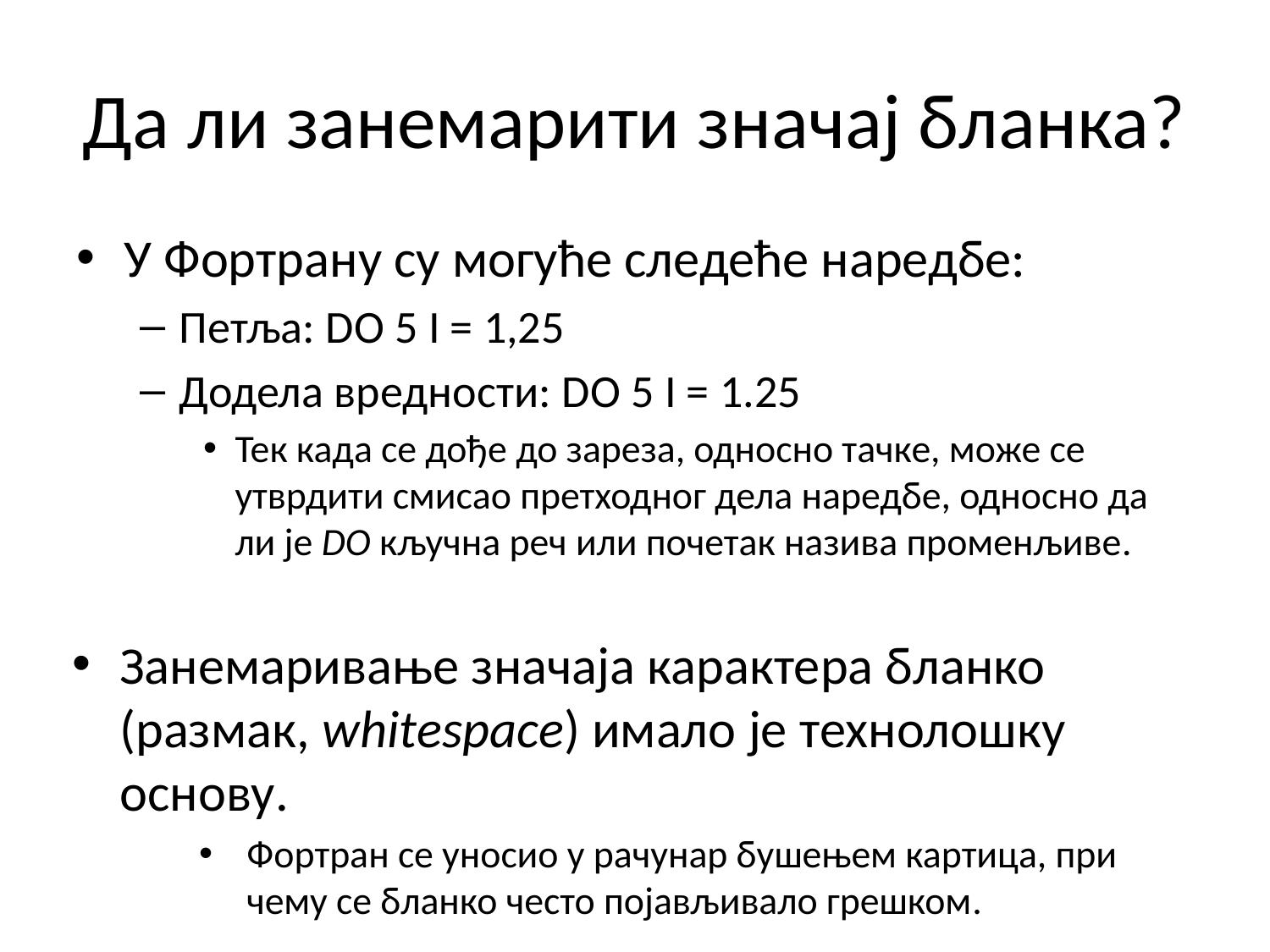

# Да ли занемарити значај бланка?
У Фортрану су могуће следеће наредбе:
Петља: DO 5 I = 1,25
Додела вредности: DO 5 I = 1.25
Teк када се дође до зареза, односно тачке, може се утврдити смисао претходног дела наредбе, односно да ли је DO кључна реч или почетак назива променљиве.

Занемаривање значаја карактера бланко (размак, whitespace) имало је технолошку основу.
Фортран се уносио у рачунар бушењем картица, при чему се бланко често појављивало грешком.